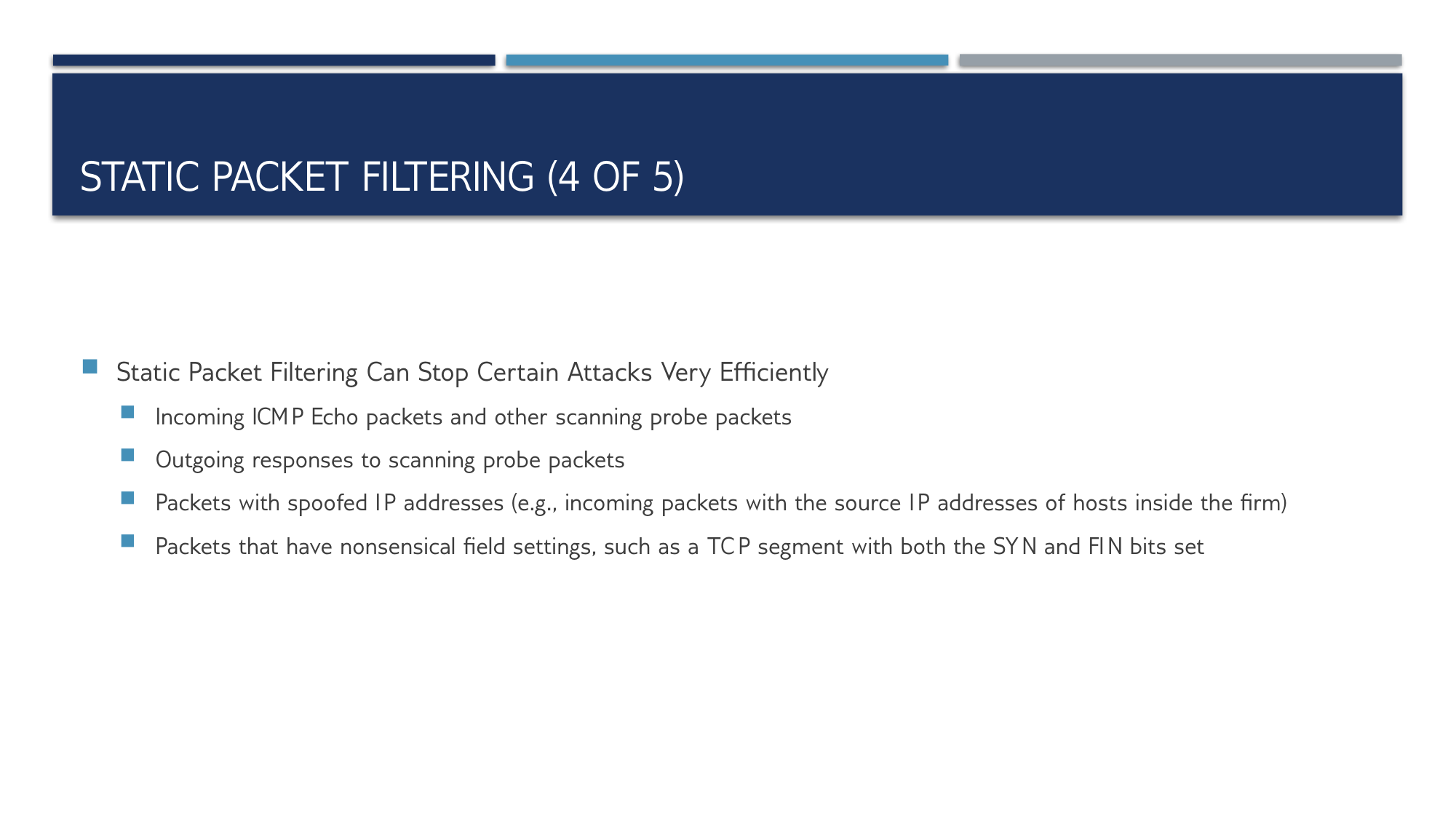

# Static Packet Filtering (4 of 5)
Static Packet Filtering Can Stop Certain Attacks Very Efficiently
Incoming I C M P Echo packets and other scanning probe packets
Outgoing responses to scanning probe packets
Packets with spoofed I P addresses (e.g., incoming packets with the source I P addresses of hosts inside the firm)
Packets that have nonsensical field settings, such as a T C P segment with both the S Y N and F I N bits set

6-41